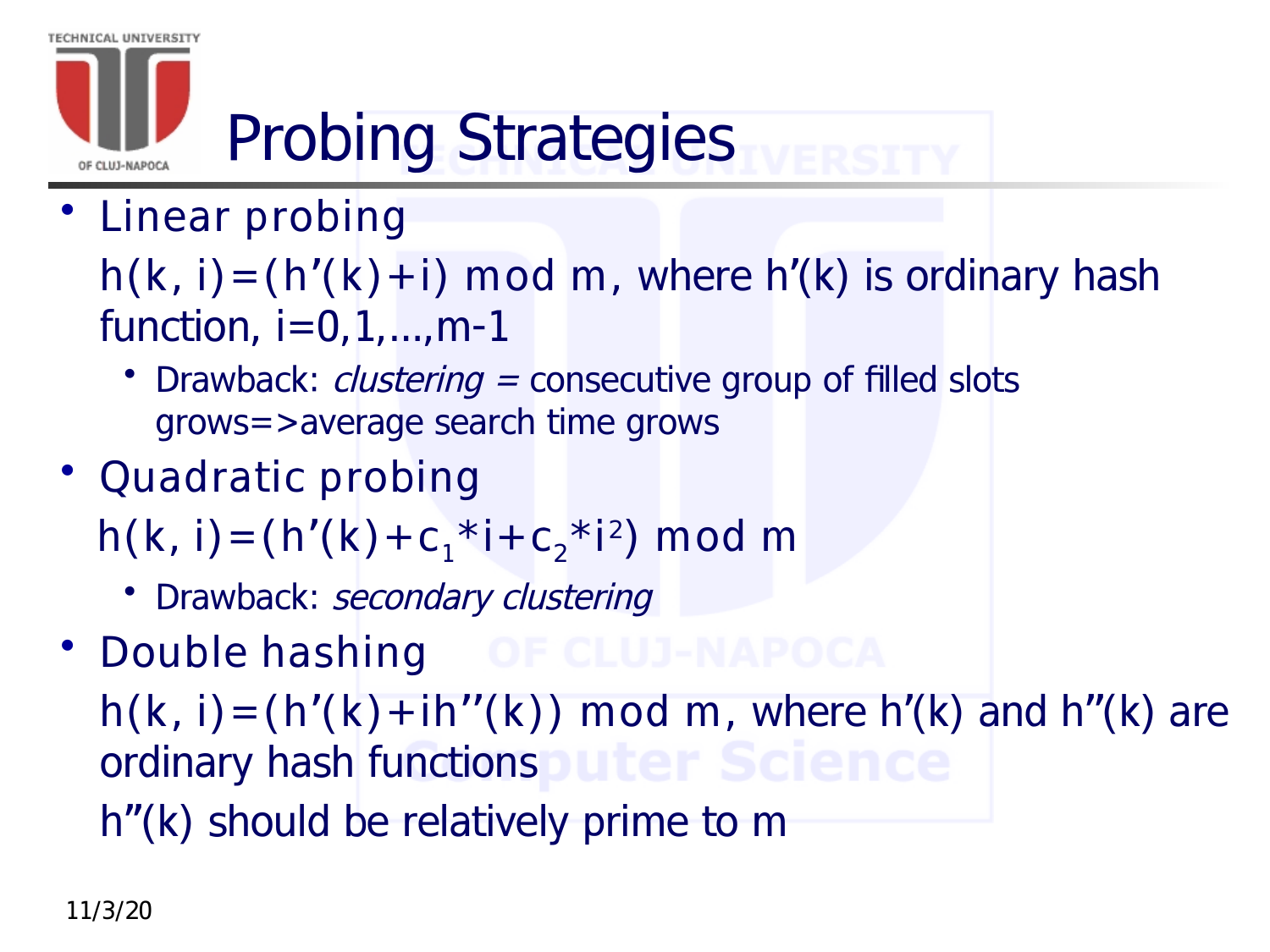

# Probing Strategies
Linear probing
	h(k, i)=(h’(k)+i) mod m, where h’(k) is ordinary hash function, i=0,1,…,m-1
Drawback: clustering = consecutive group of filled slots grows=>average search time grows
Quadratic probing
   h(k, i)=(h’(k)+c1*i+c2*i2) mod m
Drawback: secondary clustering
Double hashing
	h(k, i)=(h’(k)+ih’’(k)) mod m, where h’(k) and h’’(k) are ordinary hash functions
	h’’(k) should be relatively prime to m
11/3/20